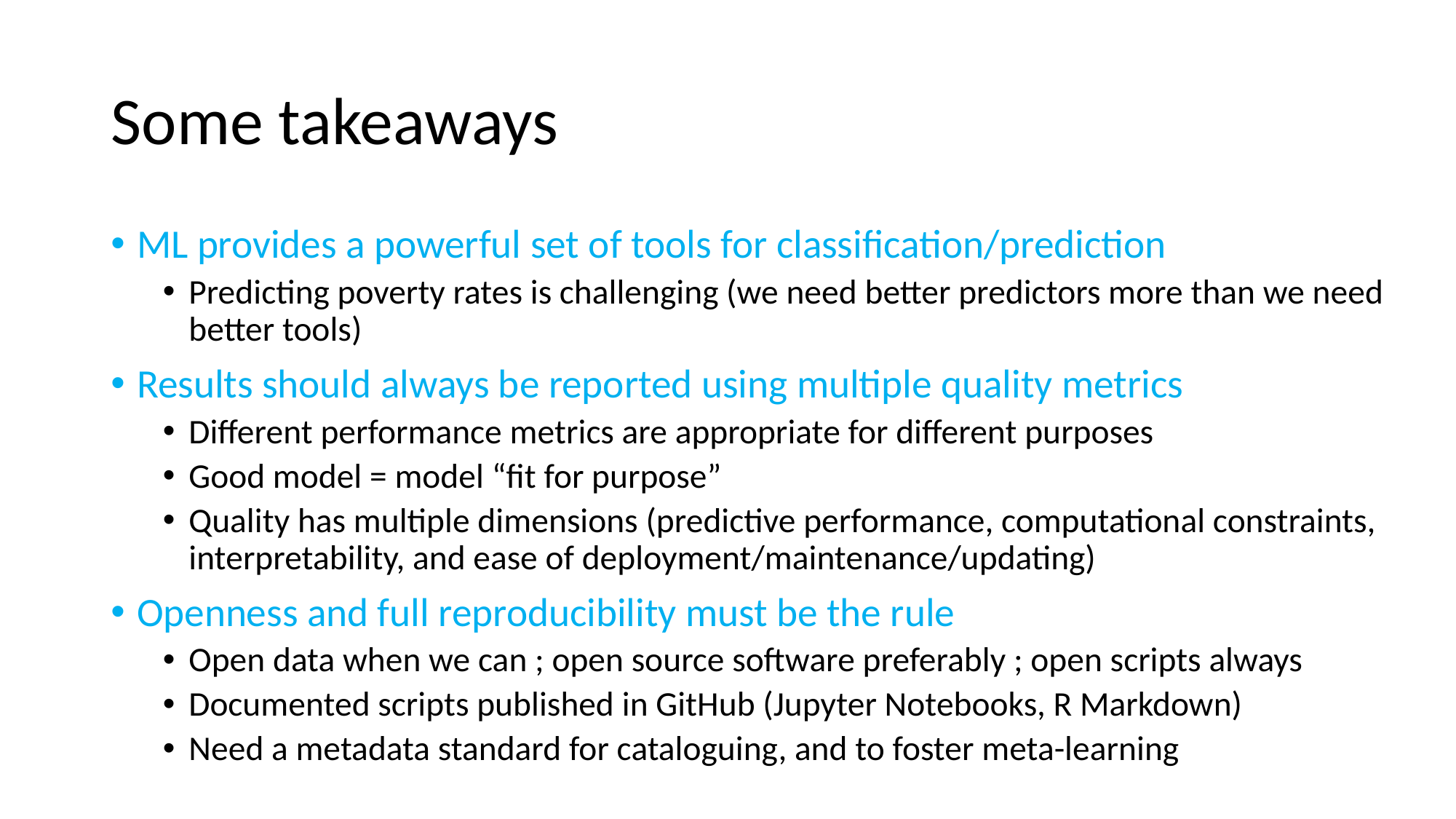

# Some takeaways
ML provides a powerful set of tools for classification/prediction
Predicting poverty rates is challenging (we need better predictors more than we need better tools)
Results should always be reported using multiple quality metrics
Different performance metrics are appropriate for different purposes
Good model = model “fit for purpose”
Quality has multiple dimensions (predictive performance, computational constraints, interpretability, and ease of deployment/maintenance/updating)
Openness and full reproducibility must be the rule
Open data when we can ; open source software preferably ; open scripts always
Documented scripts published in GitHub (Jupyter Notebooks, R Markdown)
Need a metadata standard for cataloguing, and to foster meta-learning